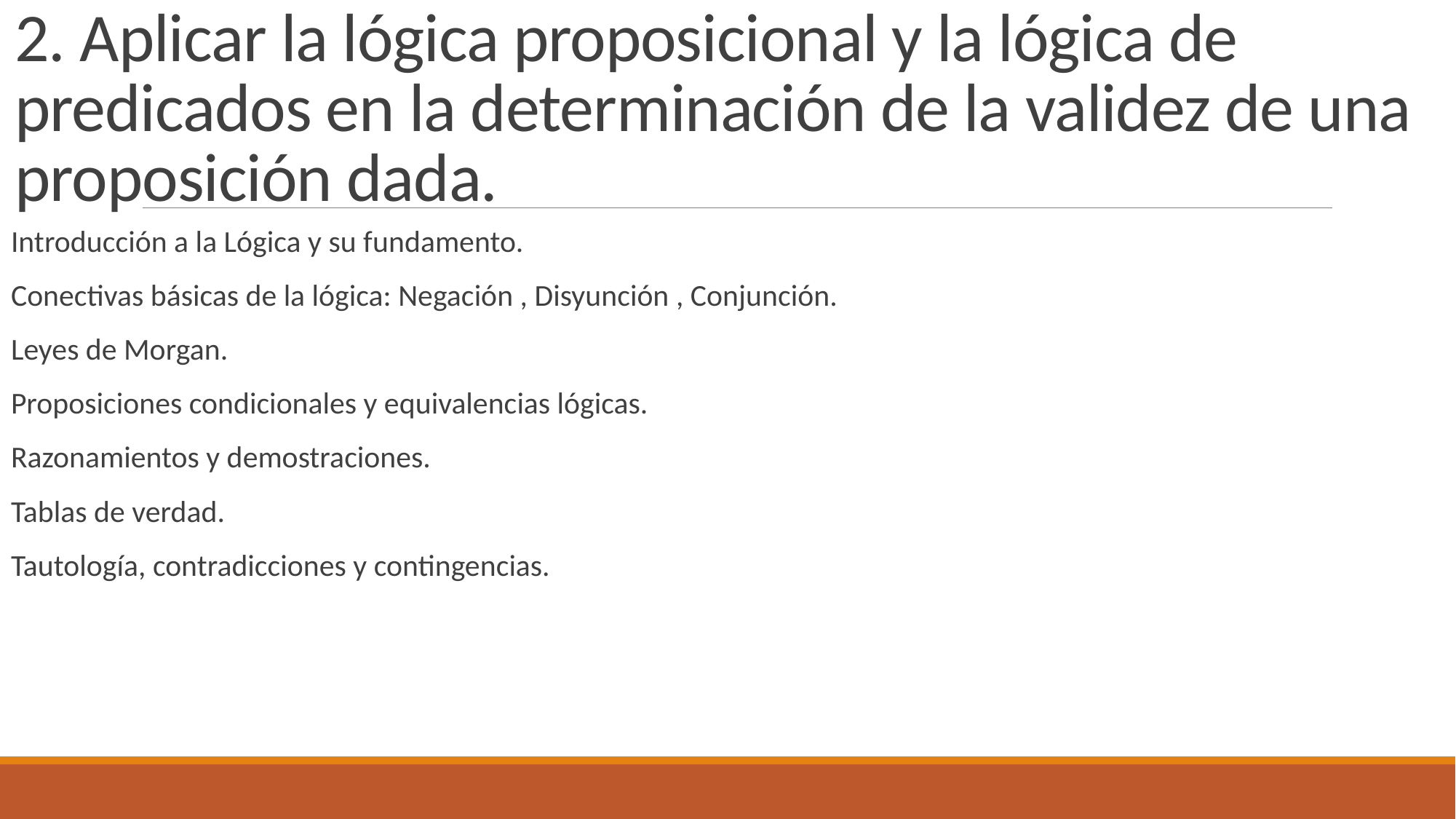

# 2. Aplicar la lógica proposicional y la lógica de predicados en la determinación de la validez de una proposición dada.
Introducción a la Lógica y su fundamento.
Conectivas básicas de la lógica: Negación , Disyunción , Conjunción.
Leyes de Morgan.
Proposiciones condicionales y equivalencias lógicas.
Razonamientos y demostraciones.
Tablas de verdad.
Tautología, contradicciones y contingencias.